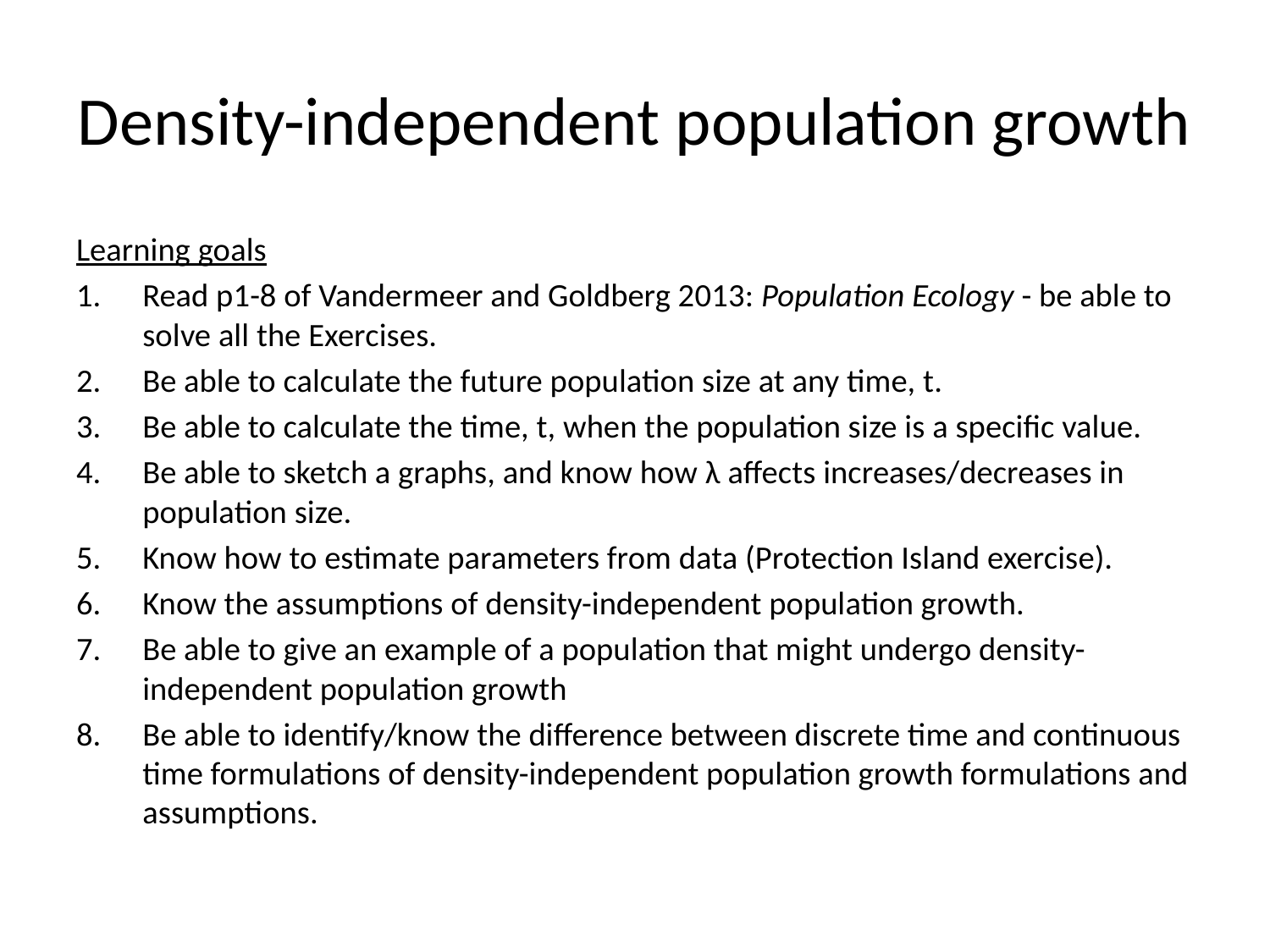

# Density-independent population growth
Learning goals
Read p1-8 of Vandermeer and Goldberg 2013: Population Ecology - be able to solve all the Exercises.
Be able to calculate the future population size at any time, t.
Be able to calculate the time, t, when the population size is a specific value.
Be able to sketch a graphs, and know how λ affects increases/decreases in population size.
Know how to estimate parameters from data (Protection Island exercise).
Know the assumptions of density-independent population growth.
Be able to give an example of a population that might undergo density-independent population growth
Be able to identify/know the difference between discrete time and continuous time formulations of density-independent population growth formulations and assumptions.